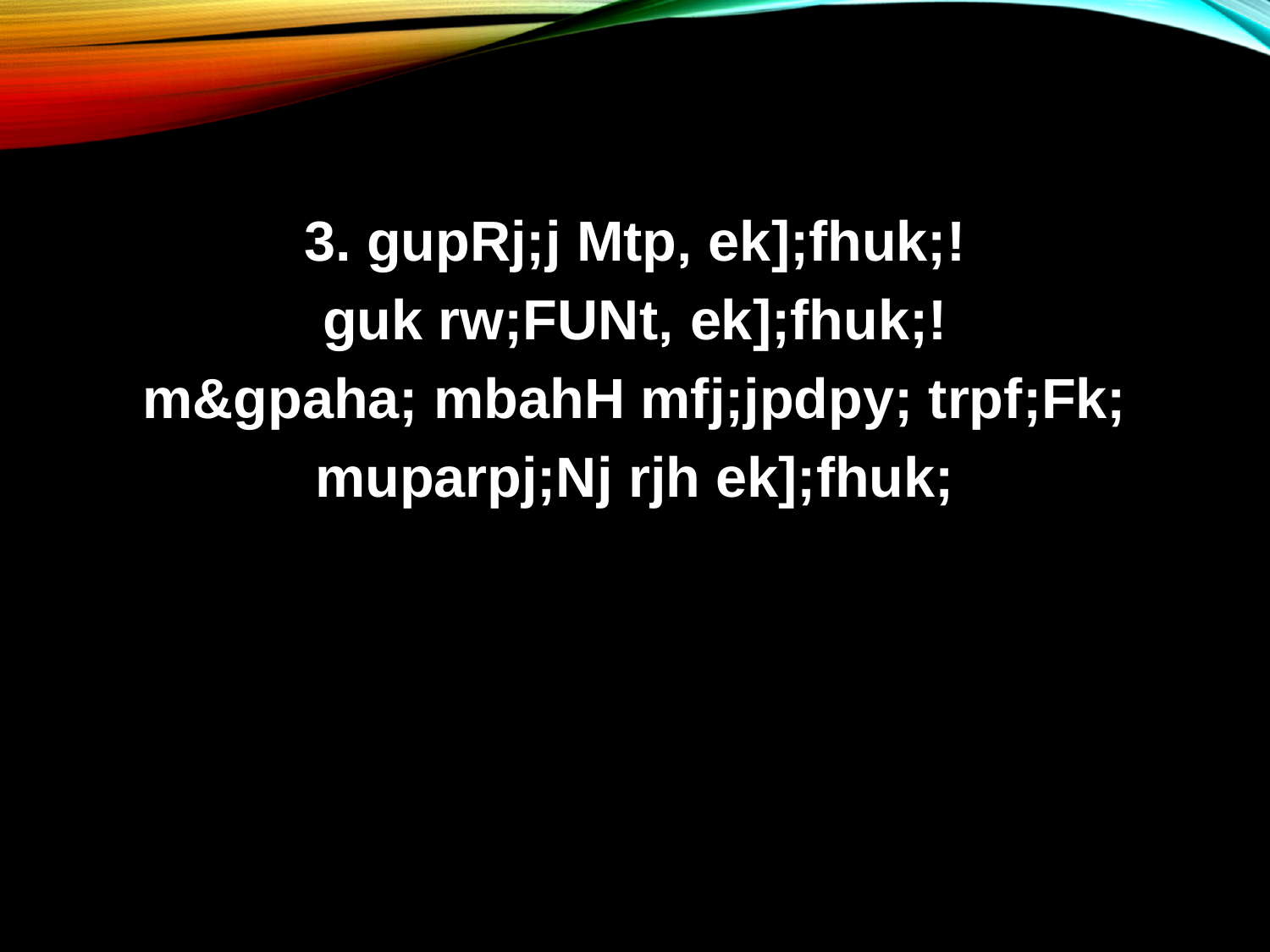

3. gupRj;j Mtp, ek];fhuk;!
guk rw;FUNt, ek];fhuk;!
m&gpaha; mbahH mfj;jpdpy; trpf;Fk;
muparpj;Nj rjh ek];fhuk;